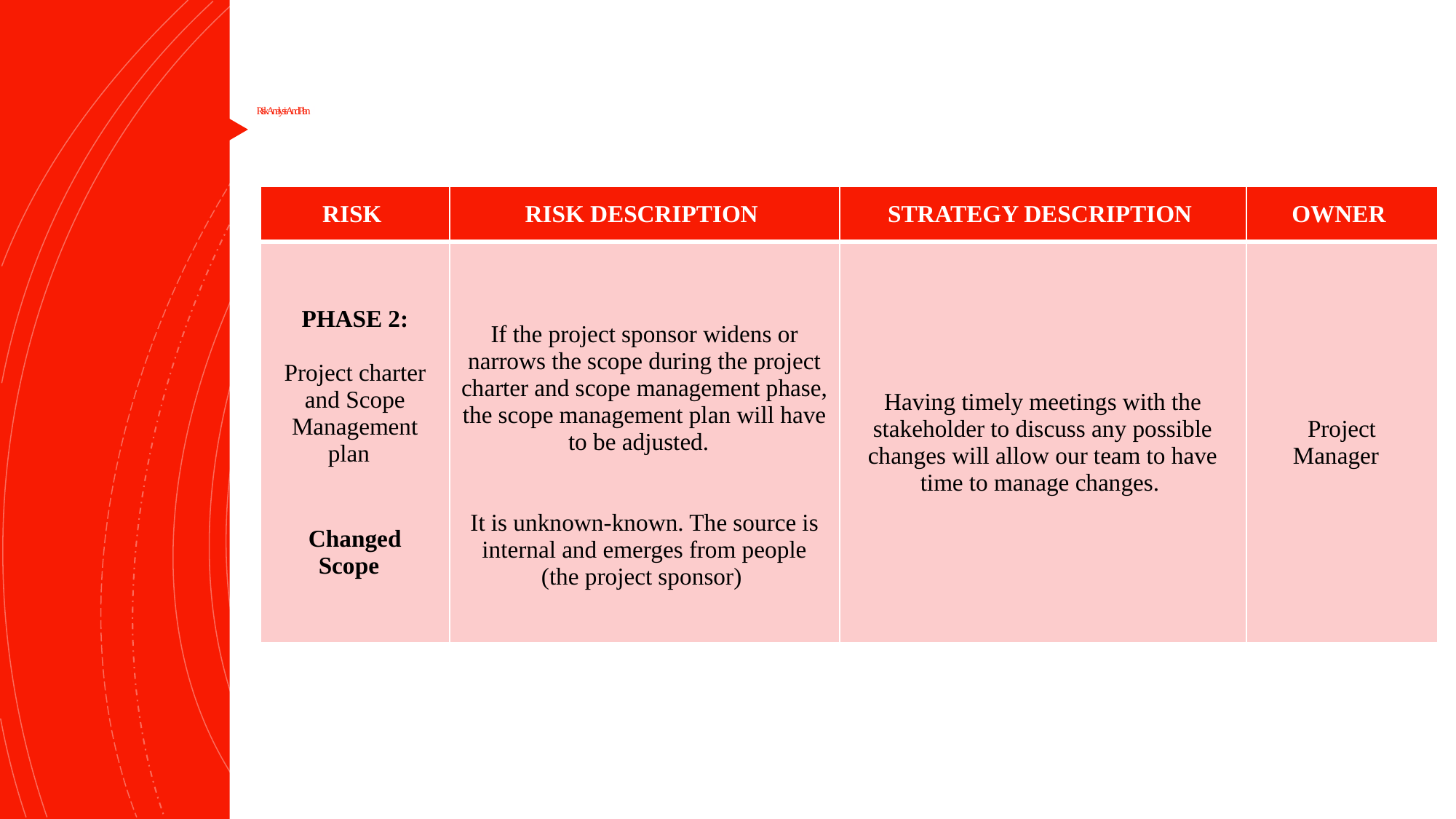

# Risk Analysis And Planal

| RISK | RISK DESCRIPTION | STRATEGY DESCRIPTION | OWNER |
| --- | --- | --- | --- |
| PHASE 2: Project charter and Scope Management plan   Changed Scope | If the project sponsor widens or narrows the scope during the project charter and scope management phase, the scope management plan will have to be adjusted.   It is unknown-known. The source is internal and emerges from people (the project sponsor) | Having timely meetings with the stakeholder to discuss any possible changes will allow our team to have time to manage changes. | Project Manager |